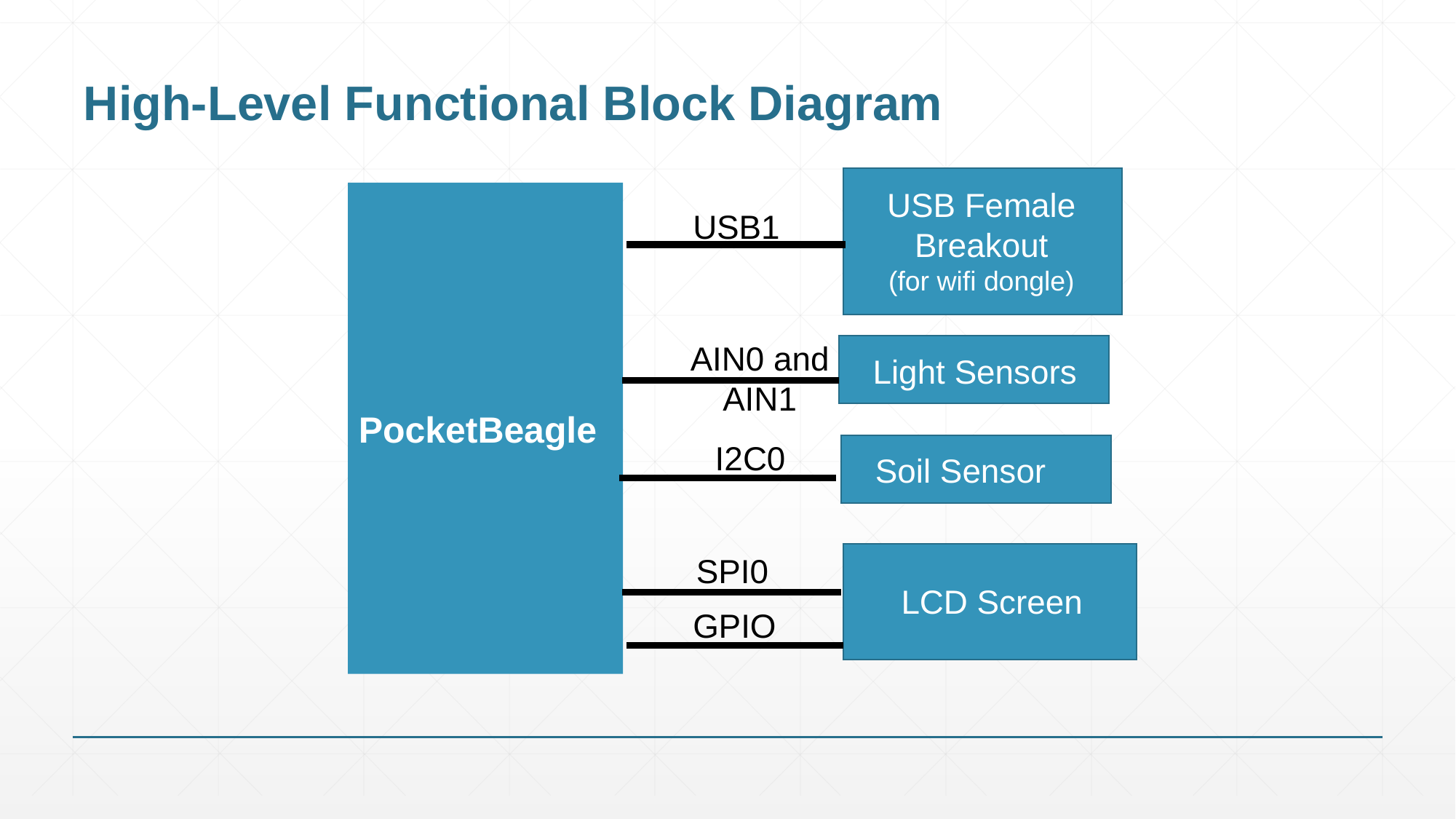

# High-Level Functional Block Diagram

USB Female Breakout
(for wifi dongle)

PocketBeagle

USB1
AIN0 and AIN1

Light Sensors
I2C0

Soil Sensor

LCD Screen
SPI0
GPIO